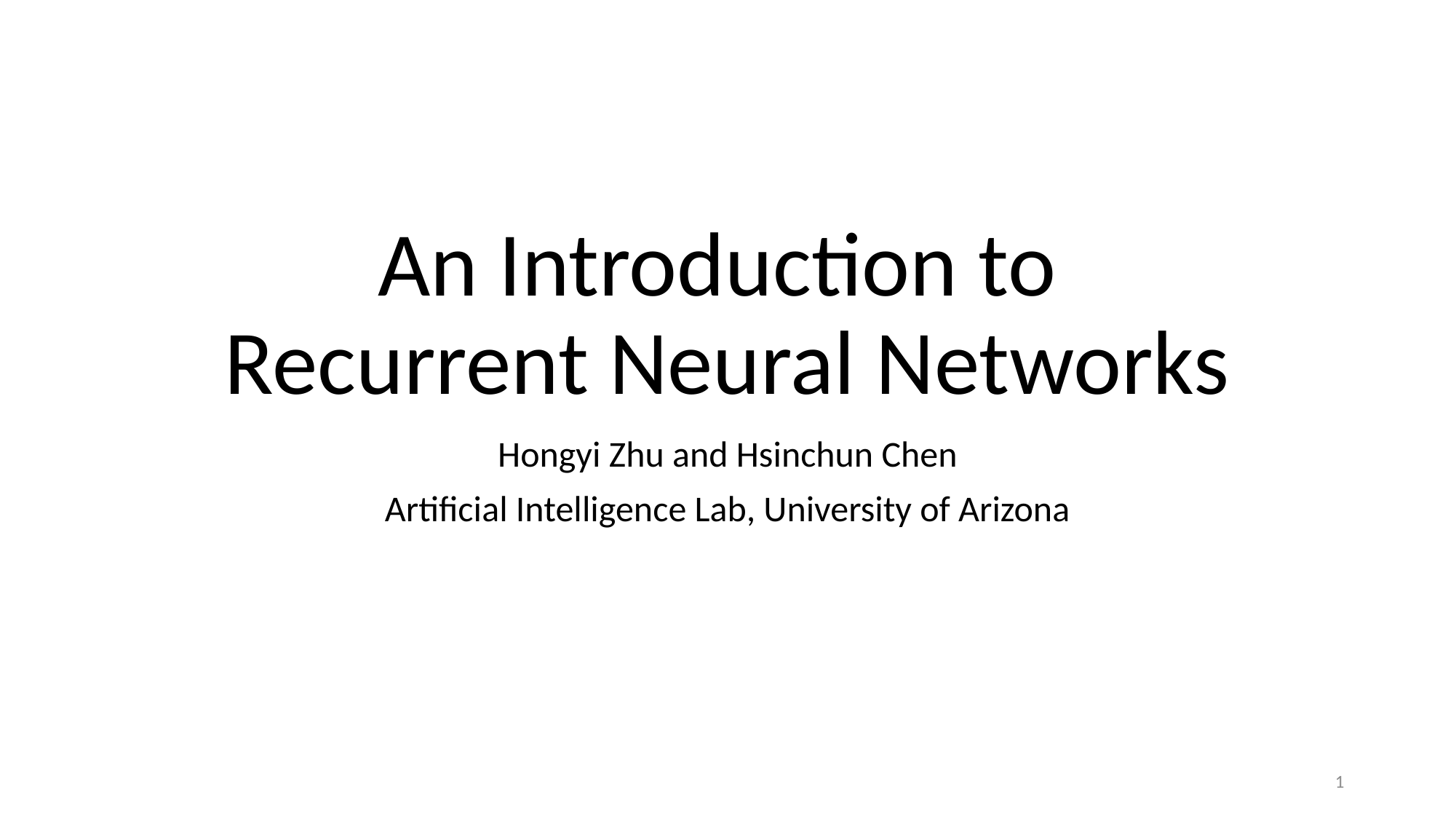

# An Introduction to Recurrent Neural Networks
Hongyi Zhu and Hsinchun Chen
Artificial Intelligence Lab, University of Arizona
1